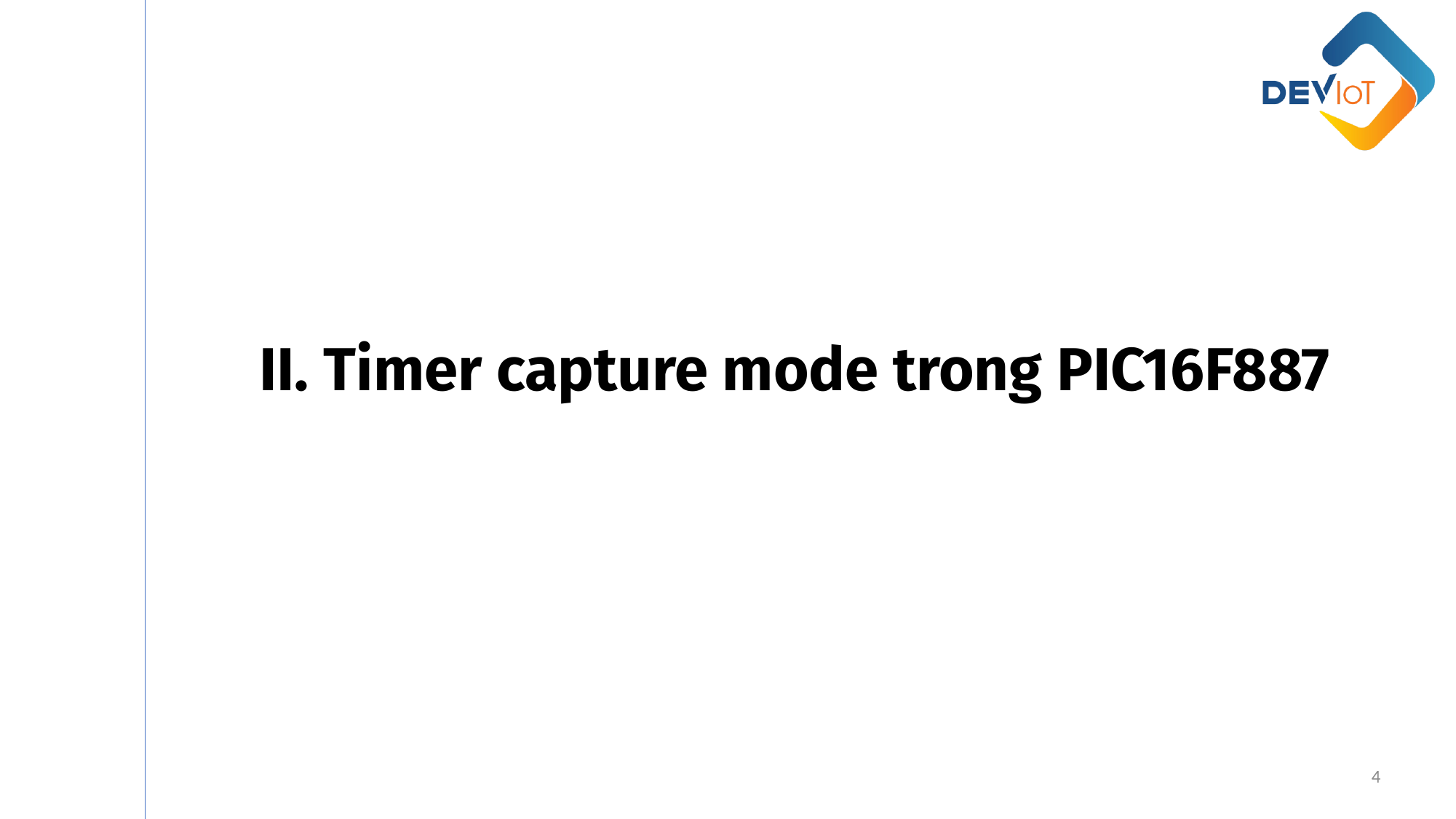

II. Timer capture mode trong PIC16F887

4